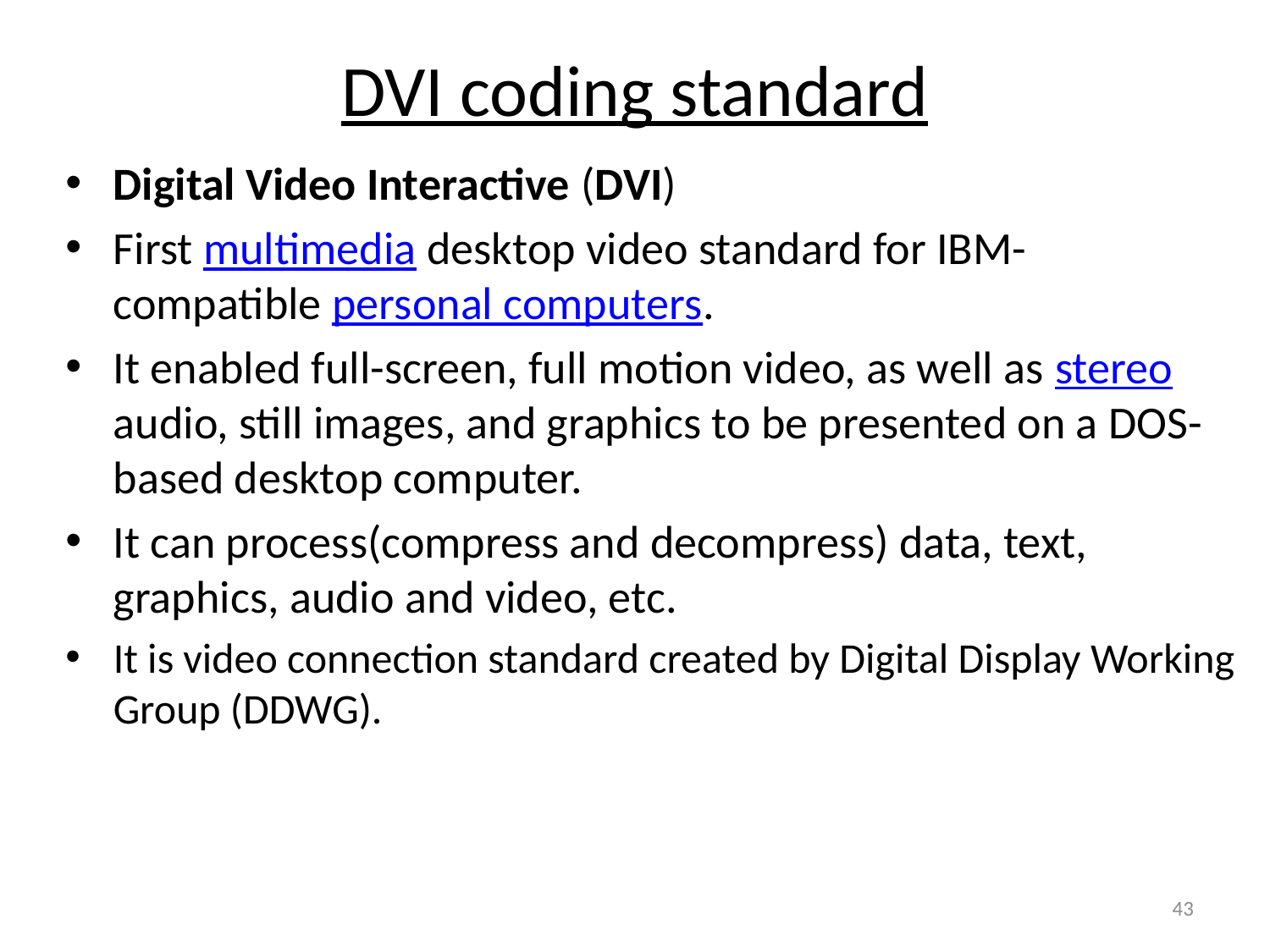

# DVI coding standard
Digital Video Interactive (DVI)
First multimedia desktop video standard for IBM-compatible personal computers.
It enabled full-screen, full motion video, as well as stereo audio, still images, and graphics to be presented on a DOS-based desktop computer.
It can process(compress and decompress) data, text, graphics, audio and video, etc.
It is video connection standard created by Digital Display Working Group (DDWG).
43